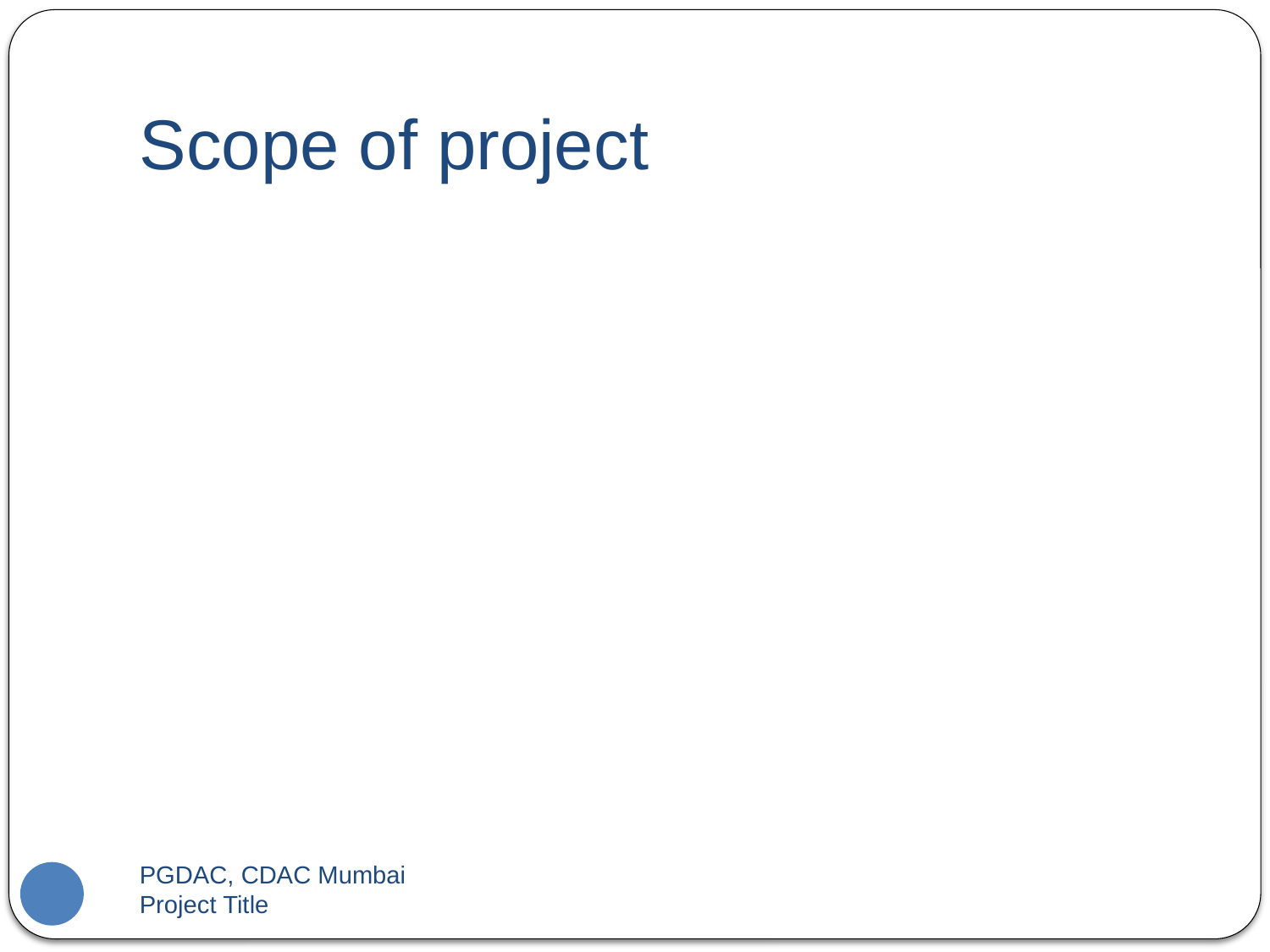

# Scope of project

PGDAC, CDAC Mumbai 		Project Title
6